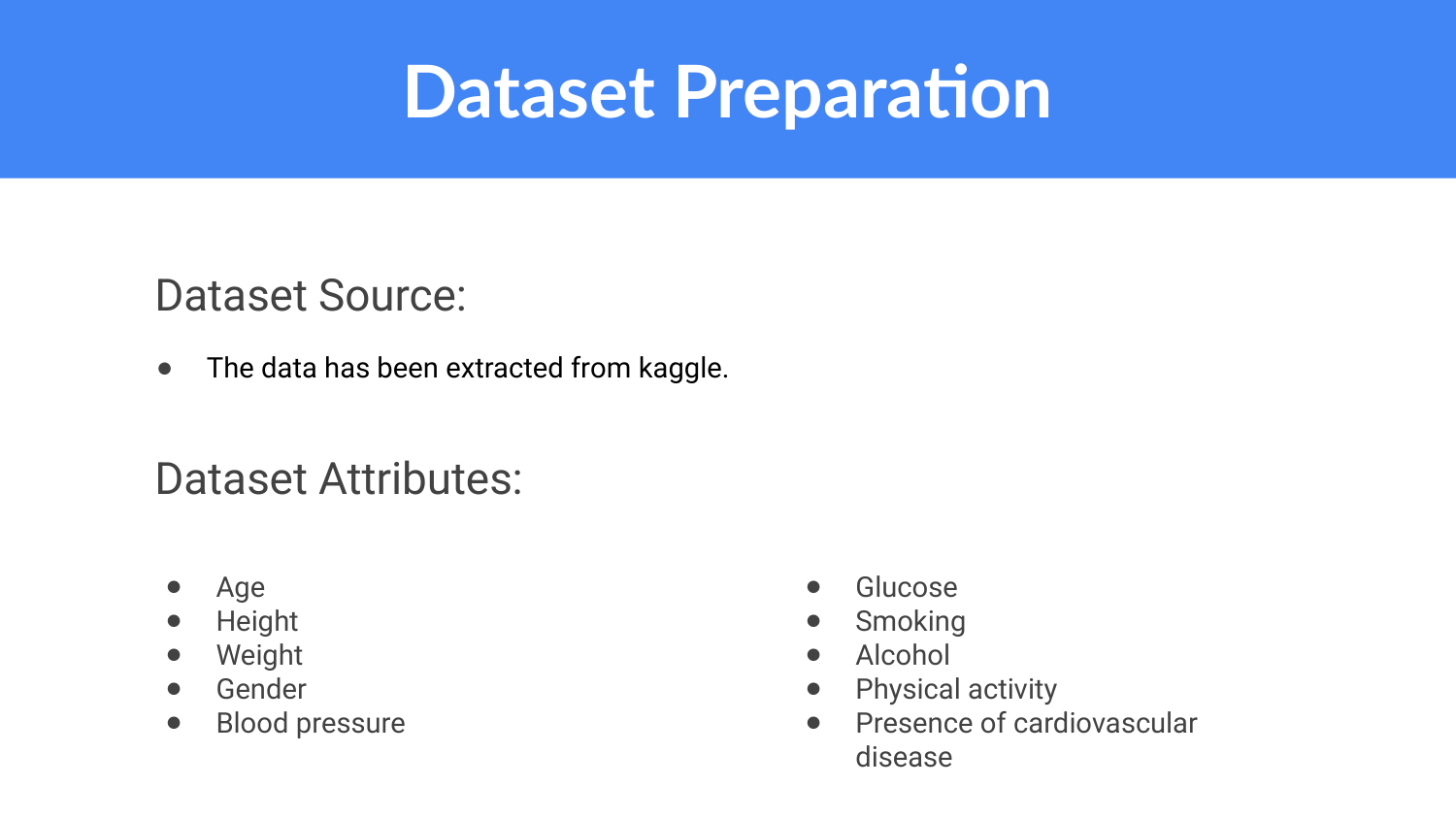

Dataset Preparation
Dataset Source:
The data has been extracted from kaggle.

Dataset Attributes:
Age
Height
Weight
Gender
Blood pressure
Glucose
Smoking
Alcohol
Physical activity
Presence of cardiovascular disease